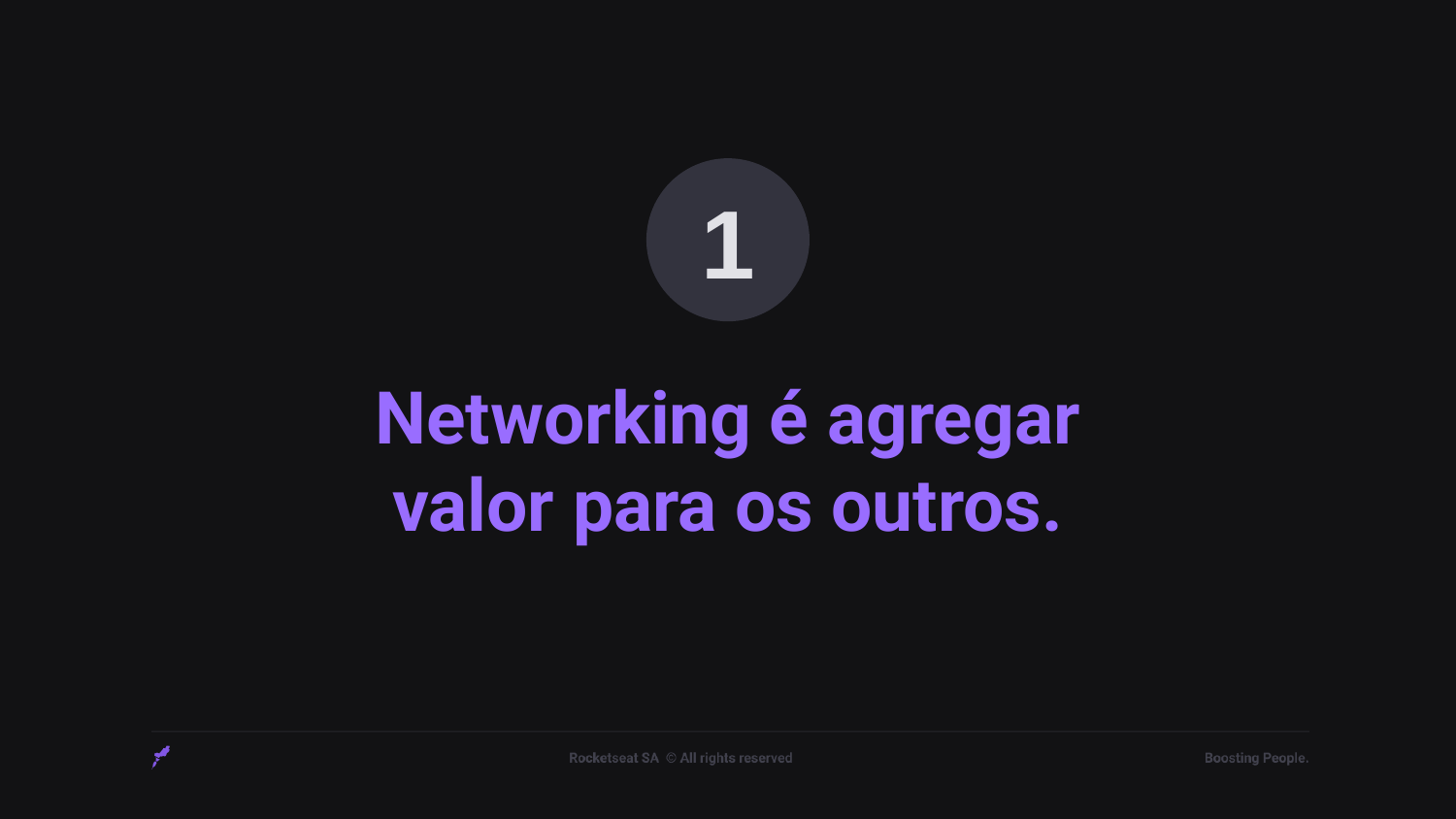

1
# Networking é agregar valor para os outros.